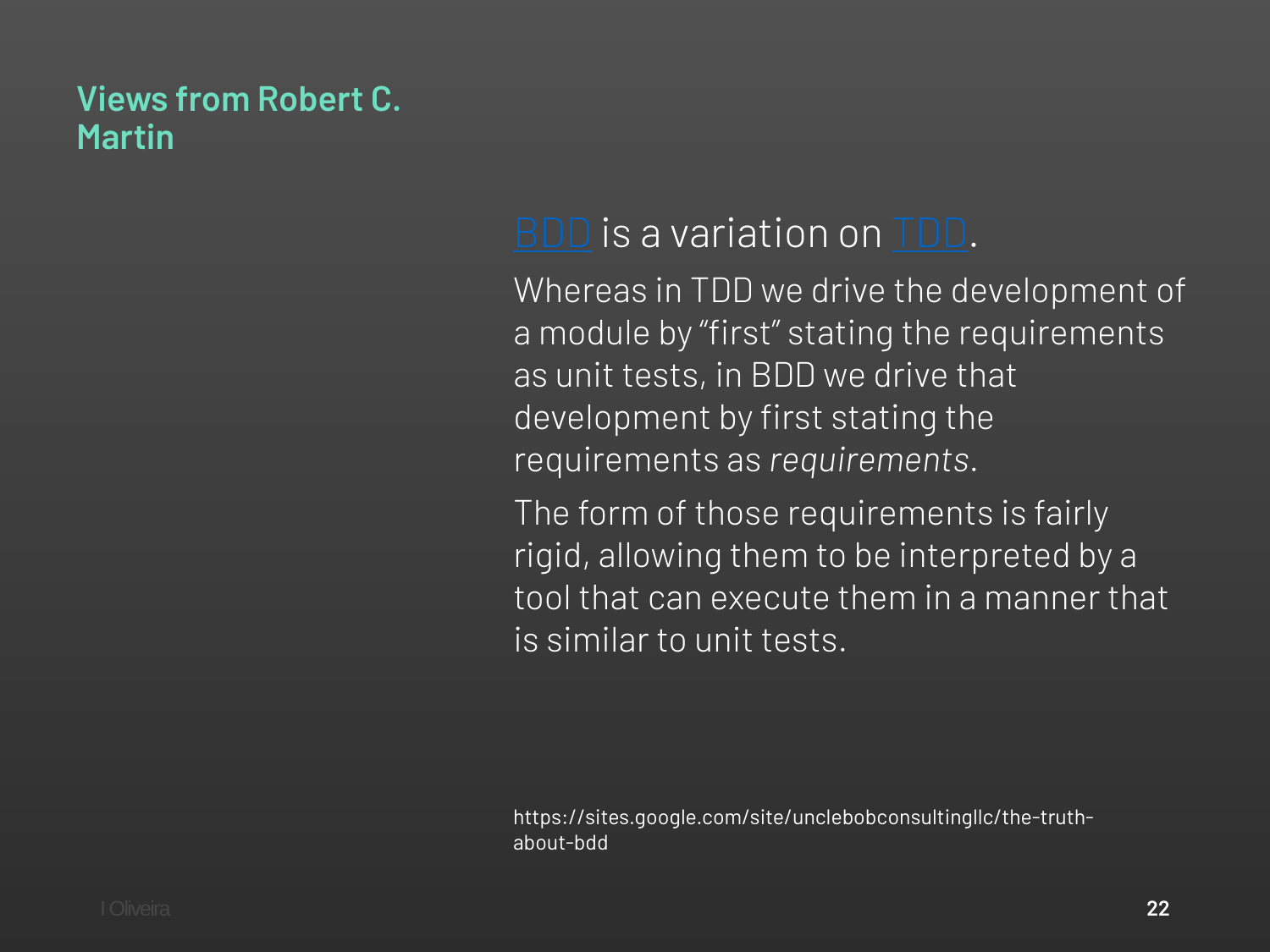

# Views from Robert C. Martin

BDD is a variation on TDD.
Whereas in TDD we drive the development of a module by “first” stating the requirements as unit tests, in BDD we drive that development by first stating the requirements as requirements.
The form of those requirements is fairly rigid, allowing them to be interpreted by a tool that can execute them in a manner that is similar to unit tests.
https://sites.google.com/site/unclebobconsultingllc/the-truth-about-bdd
I Oliveira
22